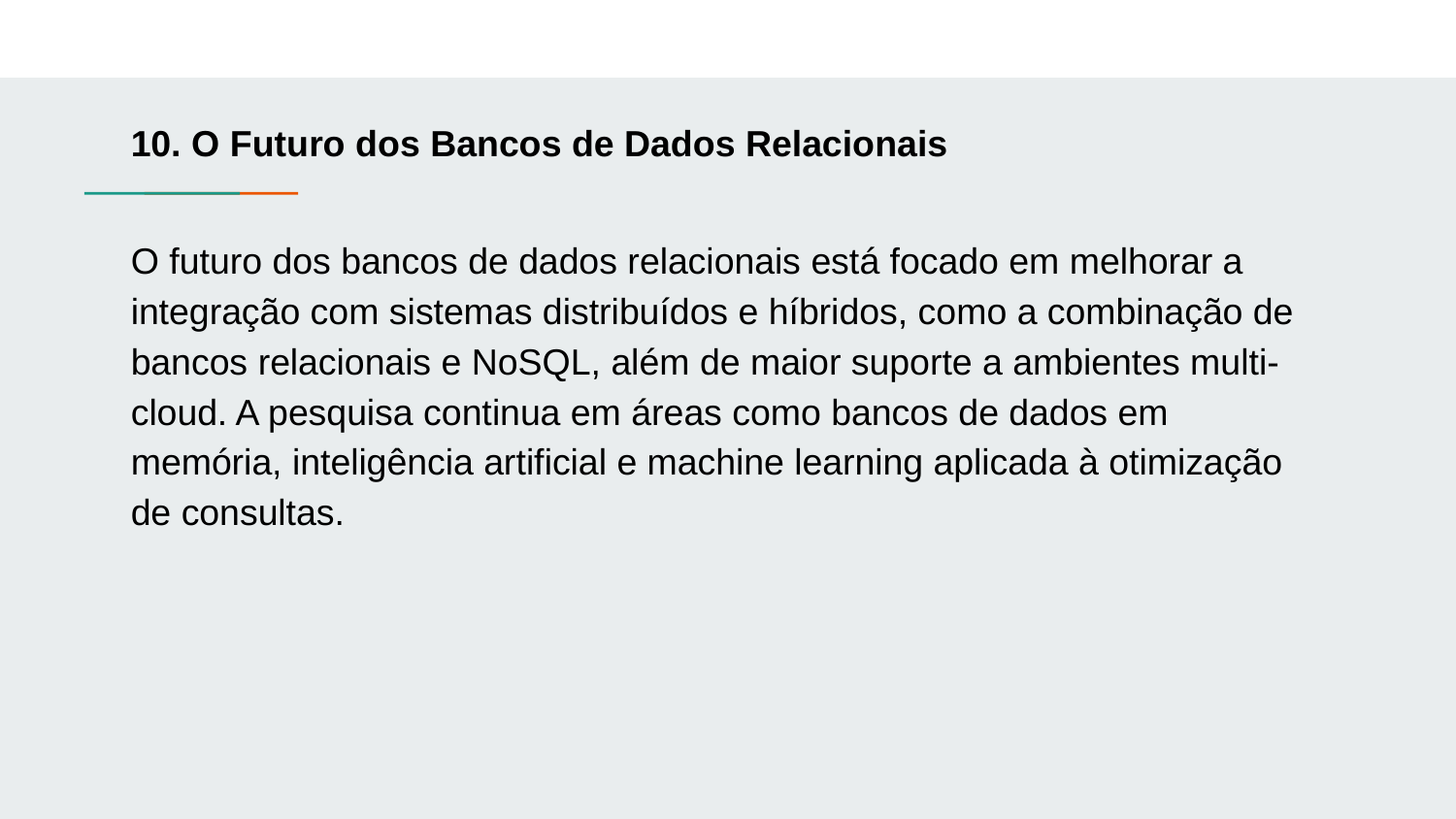

# 10. O Futuro dos Bancos de Dados Relacionais
O futuro dos bancos de dados relacionais está focado em melhorar a integração com sistemas distribuídos e híbridos, como a combinação de bancos relacionais e NoSQL, além de maior suporte a ambientes multi-cloud. A pesquisa continua em áreas como bancos de dados em memória, inteligência artificial e machine learning aplicada à otimização de consultas.